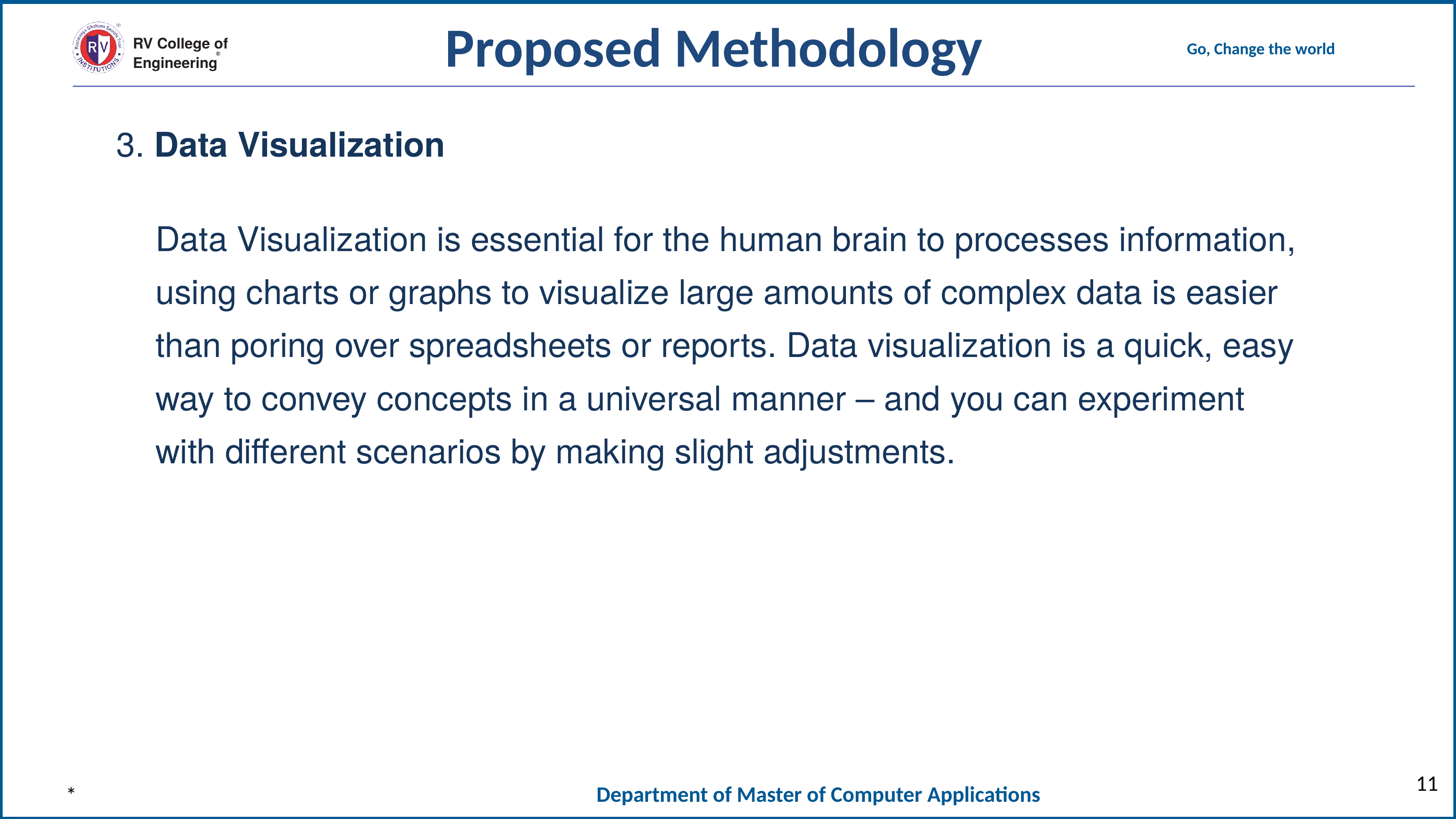

Proposed Methodology
3. Data Visualization
Data Visualization is essential for the human brain to processes information, using charts or graphs to visualize large amounts of complex data is easier than poring over spreadsheets or reports. Data visualization is a quick, easy way to convey concepts in a universal manner – and you can experiment with different scenarios by making slight adjustments.

11
*